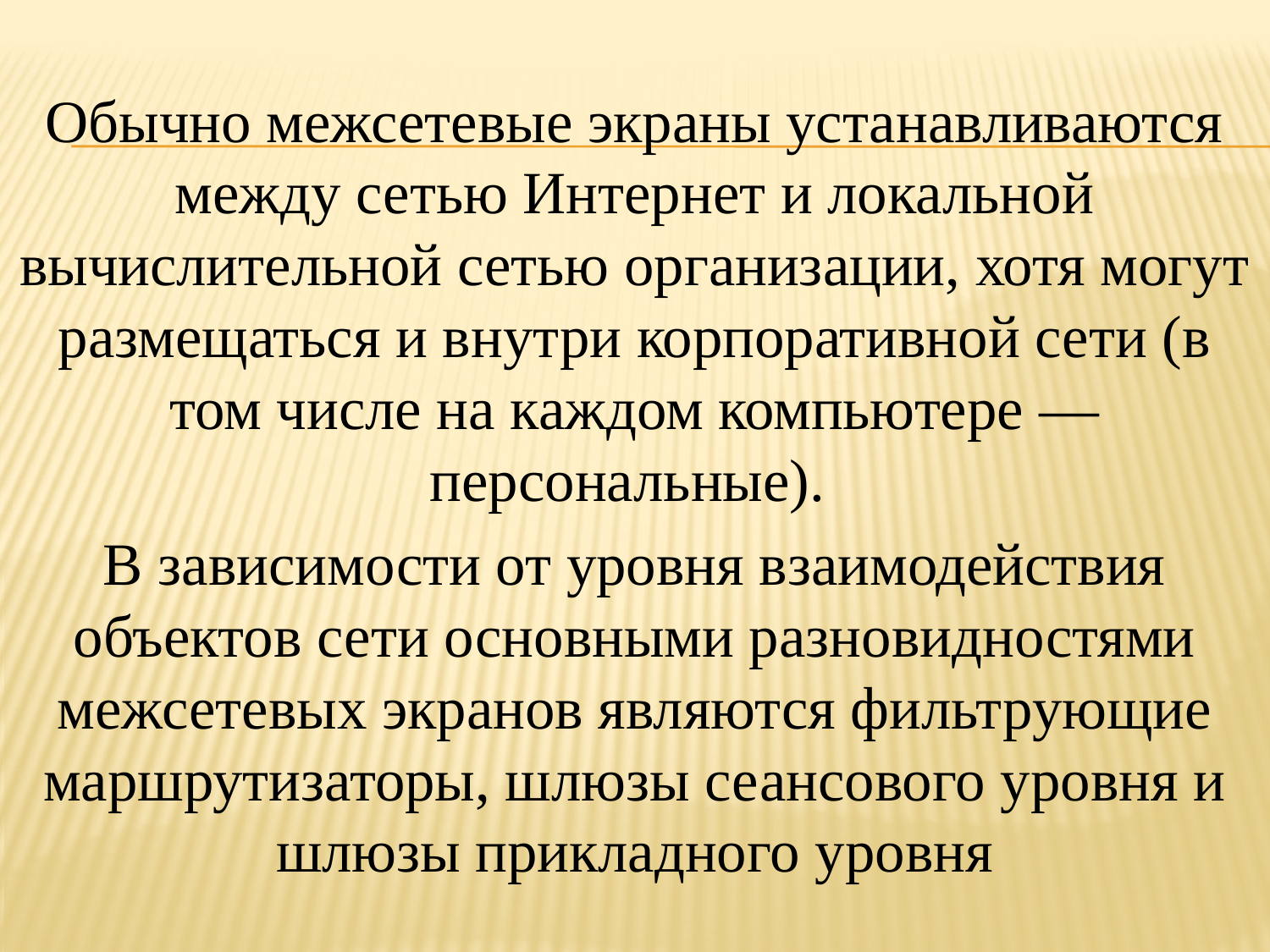

Обычно межсетевые экраны устанавливаются между сетью Интернет и локальной вычислительной сетью организации, хотя могут размещаться и внутри корпоративной сети (в том числе на каждом компьютере — персональные).
В зависимости от уровня взаимодействия объектов сети основными разновидностями межсетевых экранов являются фильтрующие маршрутизаторы, шлюзы сеансового уровня и шлюзы прикладного уровня